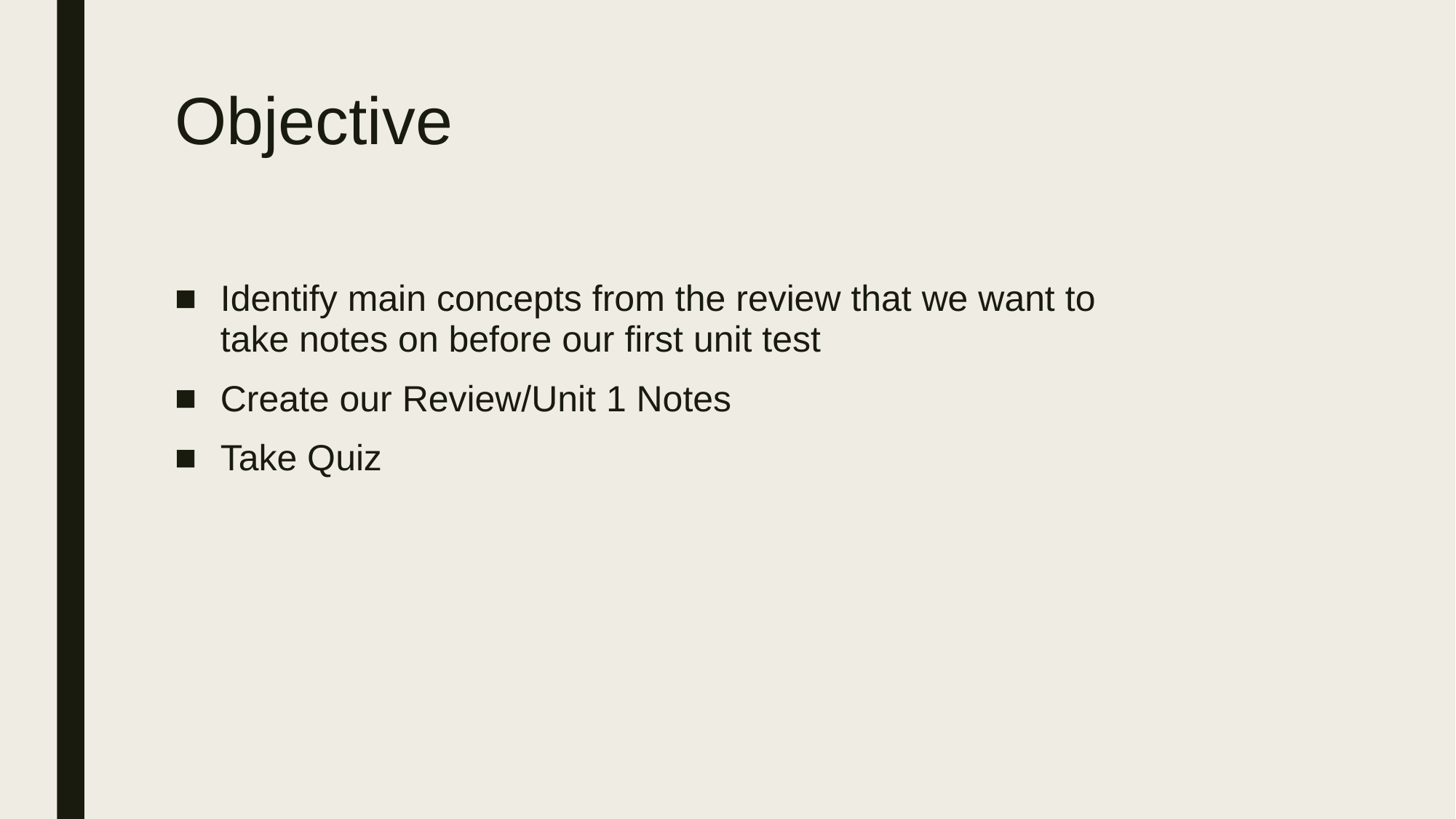

# Objective
Identify main concepts from the review that we want to take notes on before our first unit test
Create our Review/Unit 1 Notes
Take Quiz